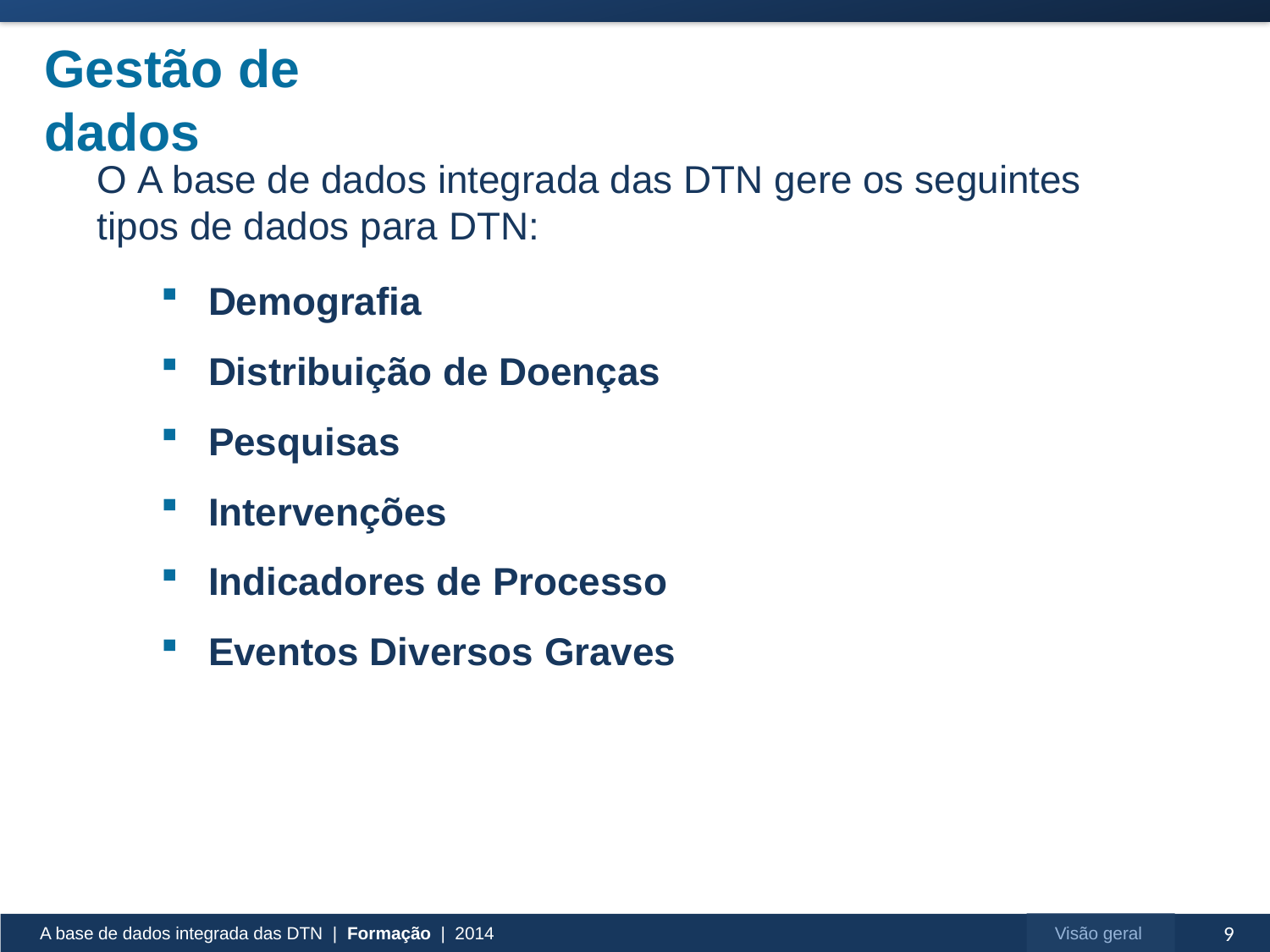

# Gestão de dados
O A base de dados integrada das DTN gere os seguintes tipos de dados para DTN:
Demografia
Distribuição de Doenças
Pesquisas
Intervenções
Indicadores de Processo
Eventos Diversos Graves